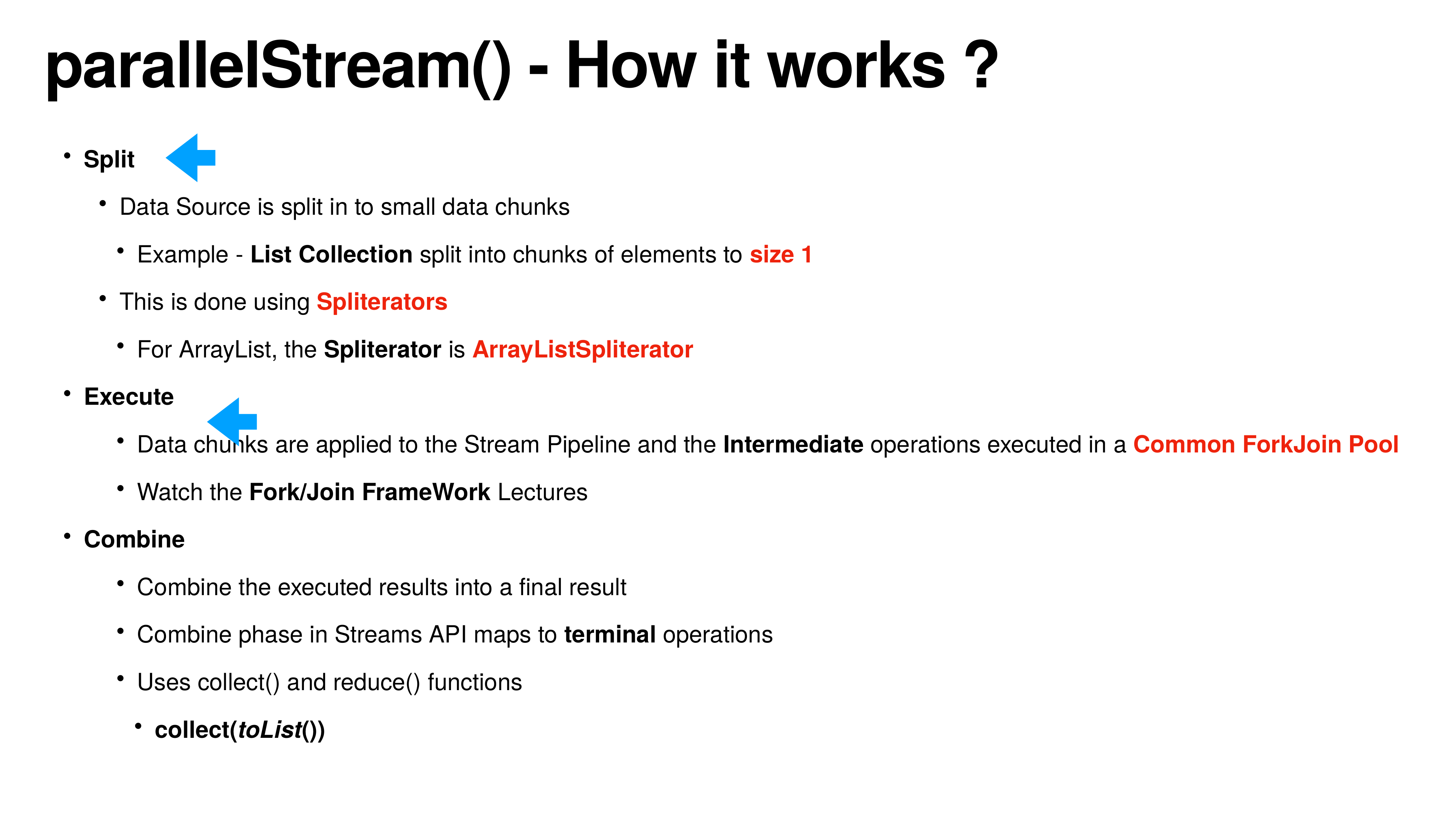

# parallelStream() - How it works ?

Split
Data Source is split in to small data chunks
Example - List Collection split into chunks of elements to size 1
This is done using Spliterators
For ArrayList, the Spliterator is ArrayListSpliterator
Execute
Data chunks are applied to the Stream Pipeline and the Intermediate operations executed in a Common ForkJoin Pool
Watch the Fork/Join FrameWork Lectures
Combine
Combine the executed results into a final result
Combine phase in Streams API maps to terminal operations
Uses collect() and reduce() functions
collect(toList())